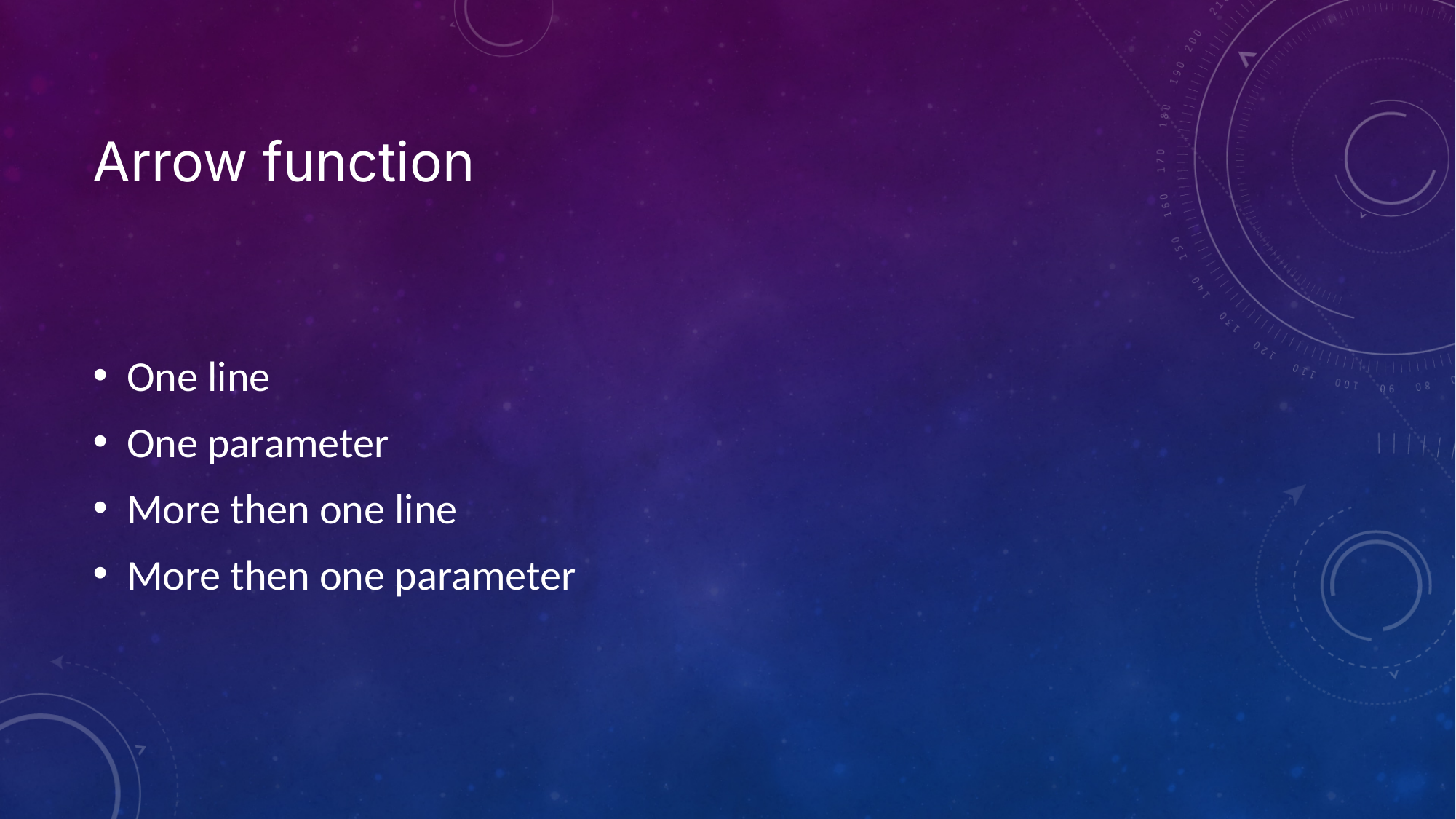

# Arrow function
One line
One parameter
More then one line
More then one parameter